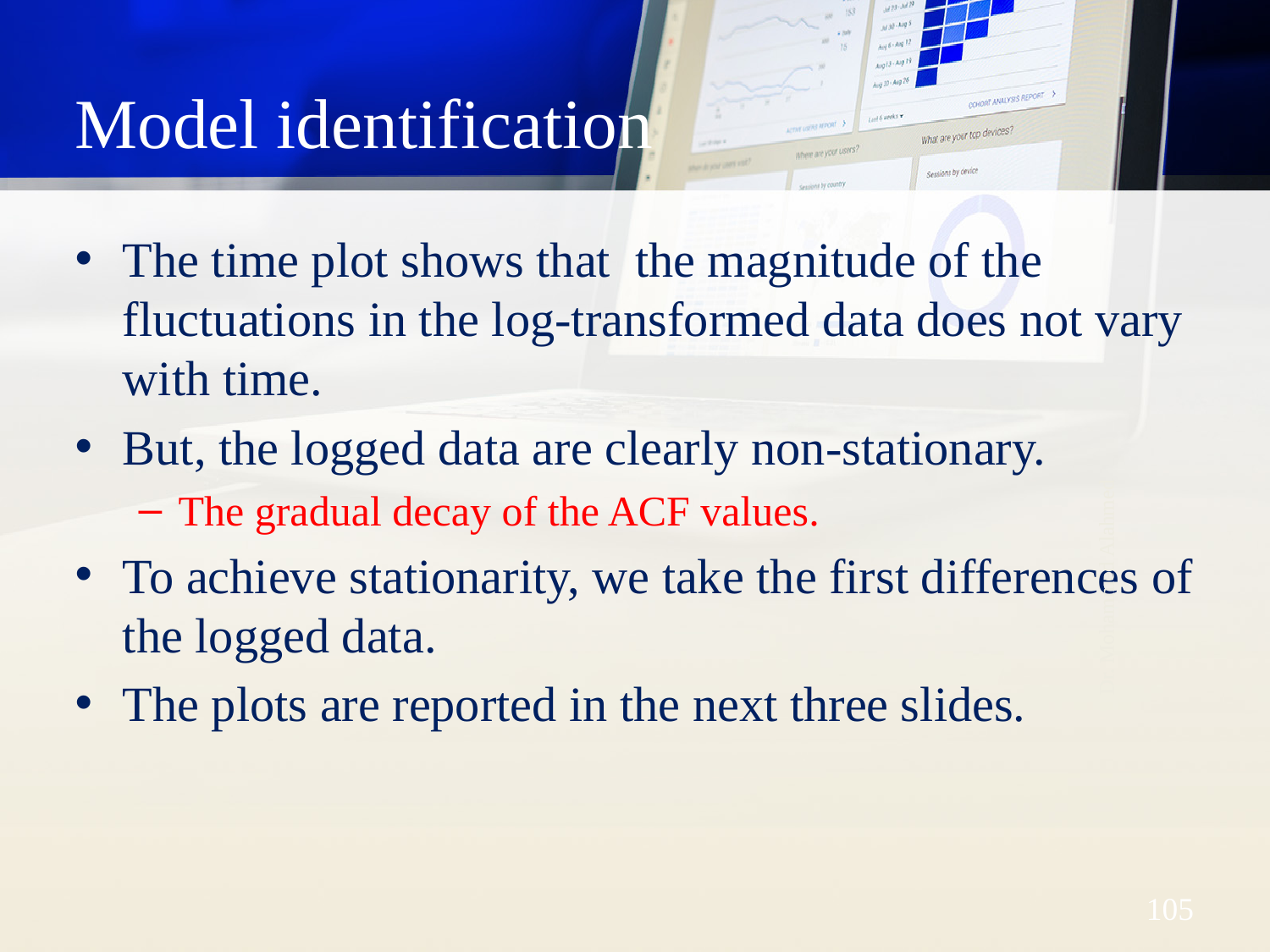

# Model identification
The time plot shows that  the magnitude of the fluctuations in the log-transformed data does not vary with time.
But, the logged data are clearly non-stationary.
The gradual decay of the ACF values.
To achieve stationarity, we take the first differences of the logged data.
The plots are reported in the next three slides.
Dr. Mohammed Alahmed
105